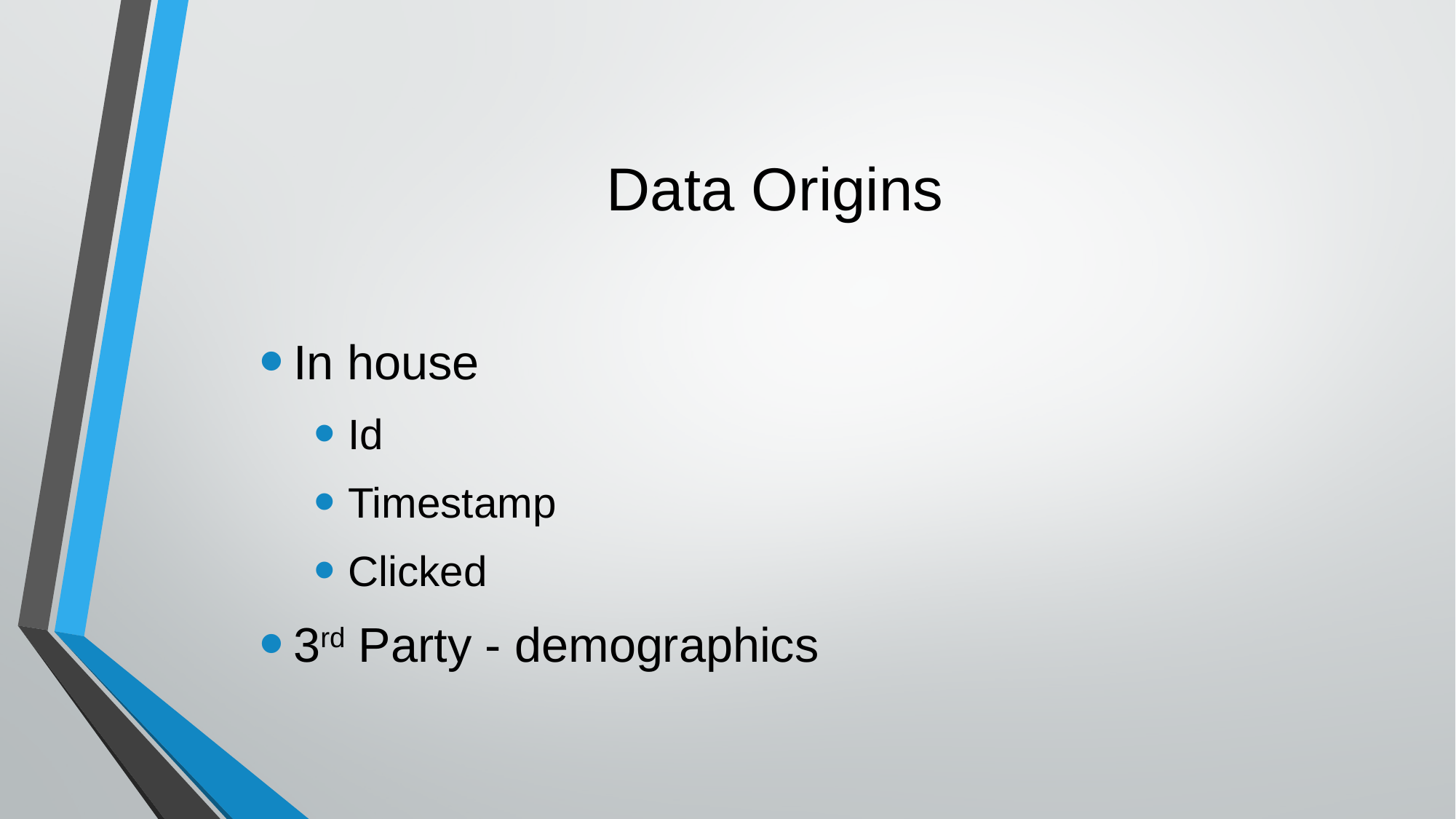

# Data Origins
In house
Id
Timestamp
Clicked
3rd Party - demographics